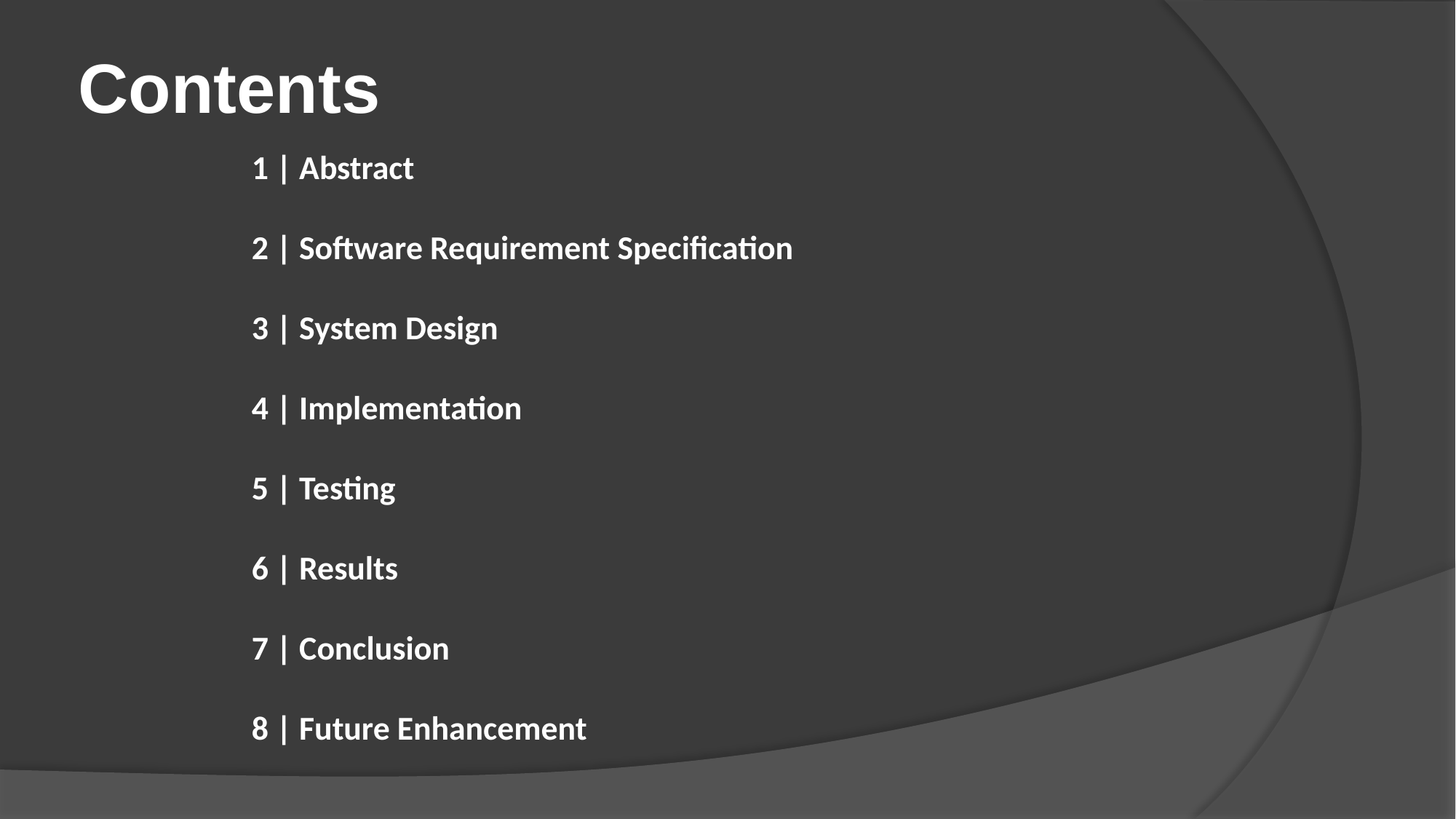

# Contents
	1 | Abstract

	2 | Software Requirement Specification

	3 | System Design

	4 | Implementation

	5 | Testing

	6 | Results

	7 | Conclusion

	8 | Future Enhancement